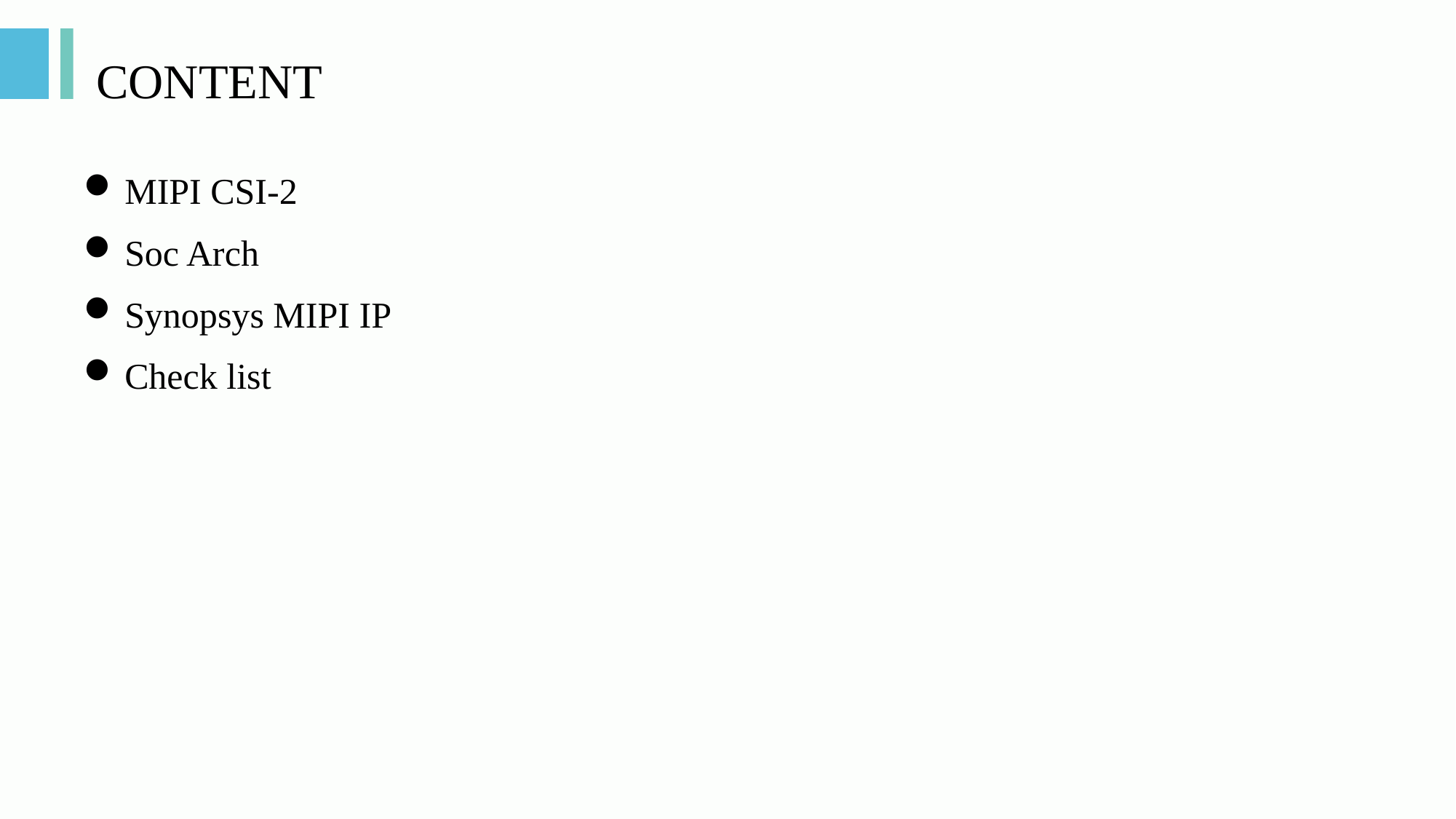

# CONTENT
MIPI CSI-2
Soc Arch
Synopsys MIPI IP
Check list